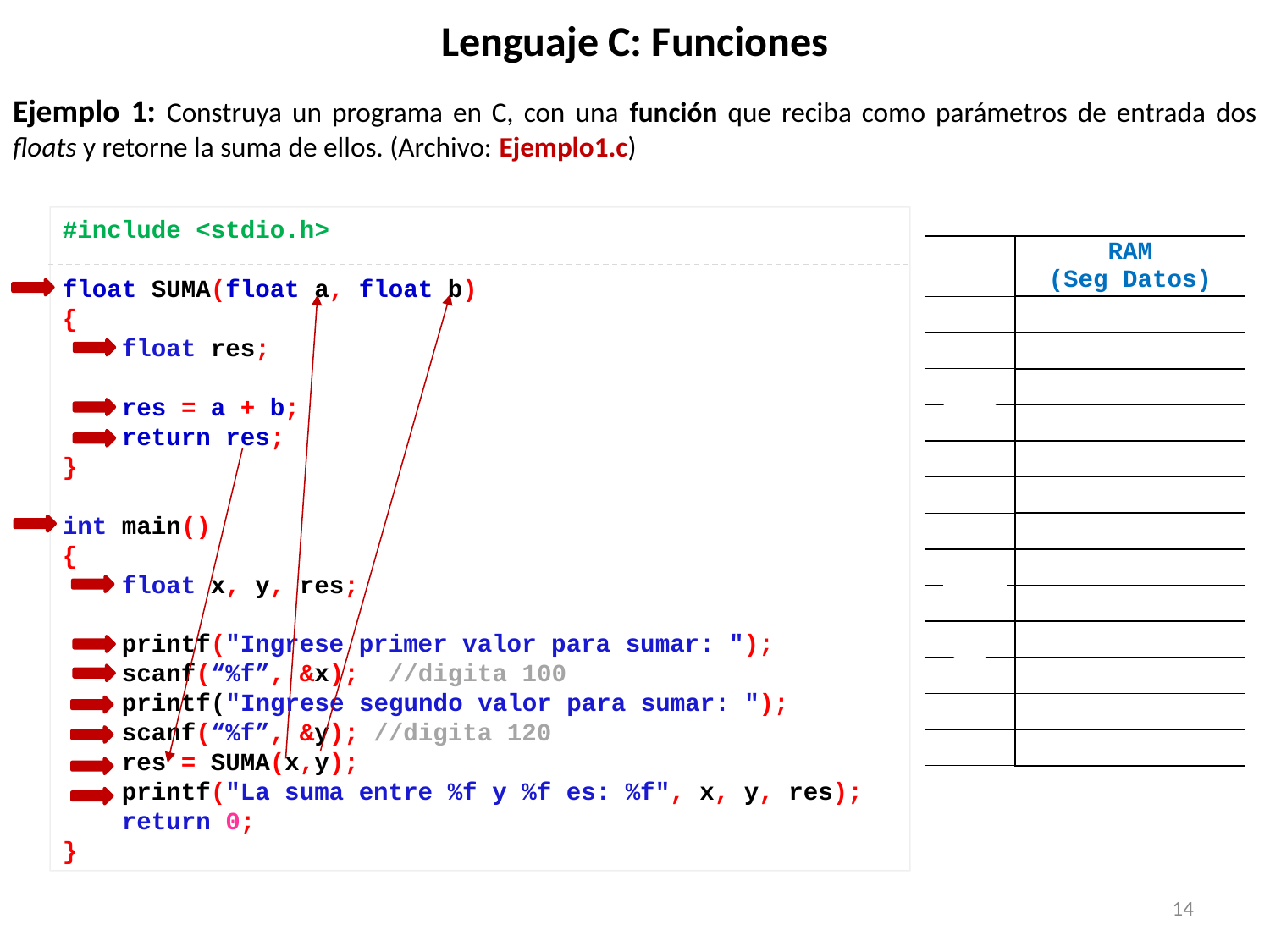

# Lenguaje C: Funciones
Ejemplo 1: Construya un programa en C, con una función que reciba como parámetros de entrada dos floats y retorne la suma de ellos. (Archivo: Ejemplo1.c)
#include <stdio.h>

float SUMA(float a, float b)
{
    float res;
    res = a + b;
    return res;
}
int main()
{
    float x, y, res;
    printf("Ingrese primer valor para sumar: ");
    scanf(“%f”, &x);  //digita 100
    printf("Ingrese segundo valor para sumar: ");
    scanf(“%f”, &y); //digita 120
    res = SUMA(x,y);
    printf("La suma entre %f y %f es: %f", x, y, res);
    return 0;
}
|  | RAM (Seg Datos) |
| --- | --- |
|  |  |
| x | 100 |
|  |  |
| res | 220 |
|  |  |
| y | 120 |
|  |  |
| res | 220 |
|  |  |
| b | 120 |
| a | 100 |
|  |  |
|  |  |

14